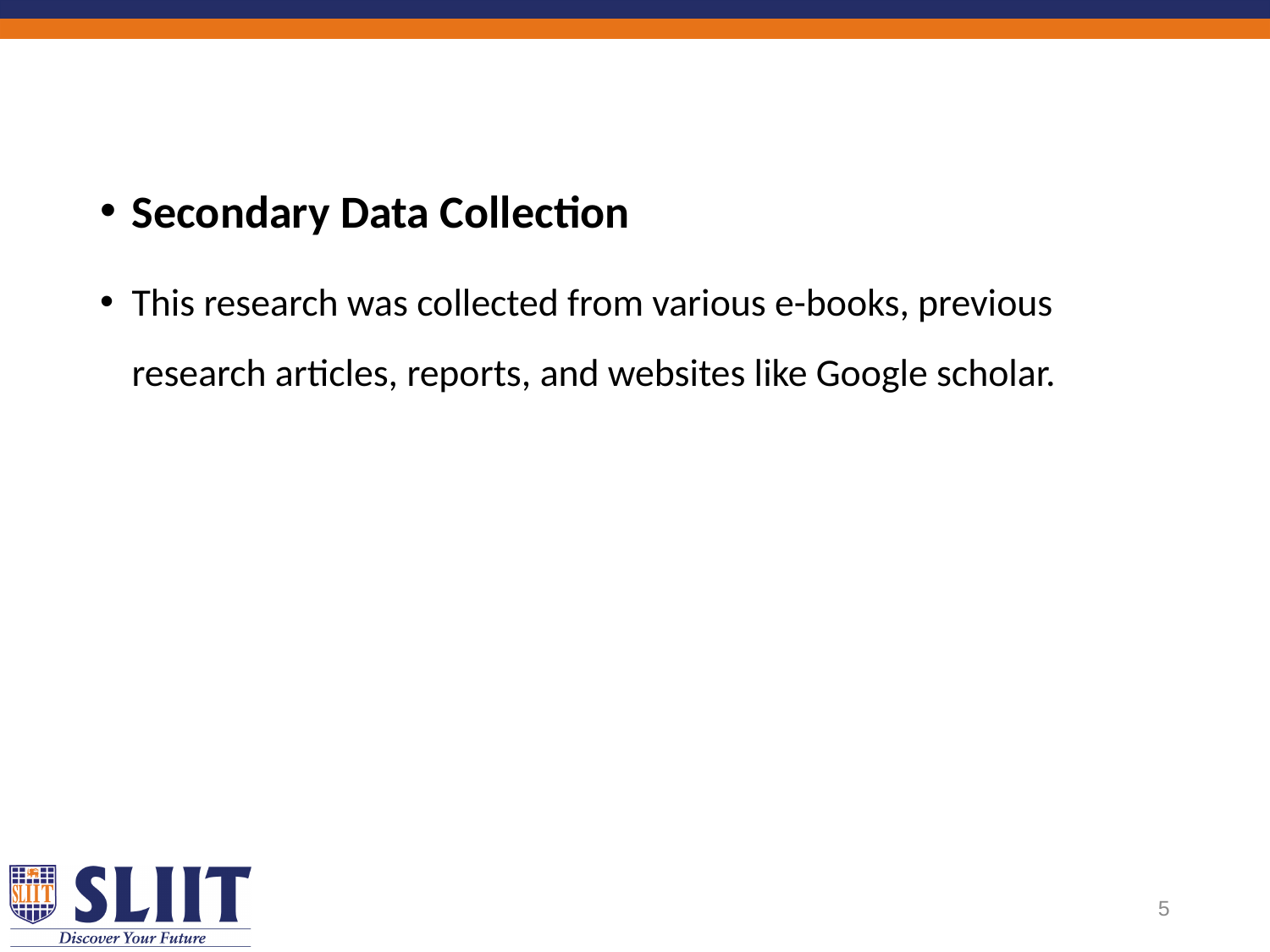

Secondary Data Collection
This research was collected from various e-books, previous research articles, reports, and websites like Google scholar.

5